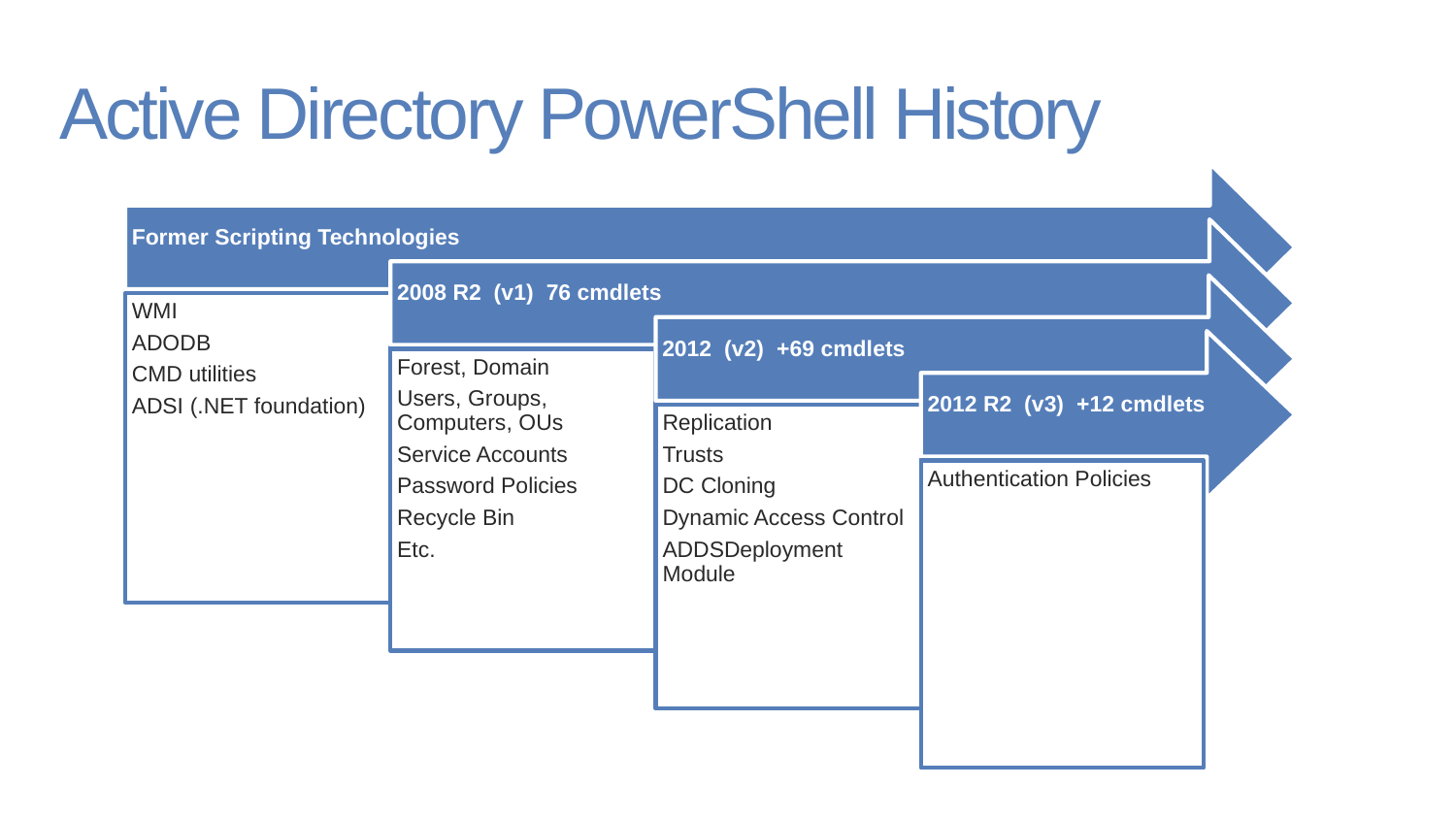

# Active Directory PowerShell History
Former Scripting Technologies
2008 R2  (v1)  76 cmdlets
2012  (v2)  +69 cmdlets
WMI
ADODB
CMD utilities
ADSI (.NET foundation)
2012 R2  (v3)  +12 cmdlets
Forest, Domain
Users, Groups, Computers, OUs
Service Accounts
Password Policies
Recycle Bin
Etc.
Replication
Trusts
DC Cloning
Dynamic Access Control
ADDSDeployment Module
Authentication Policies